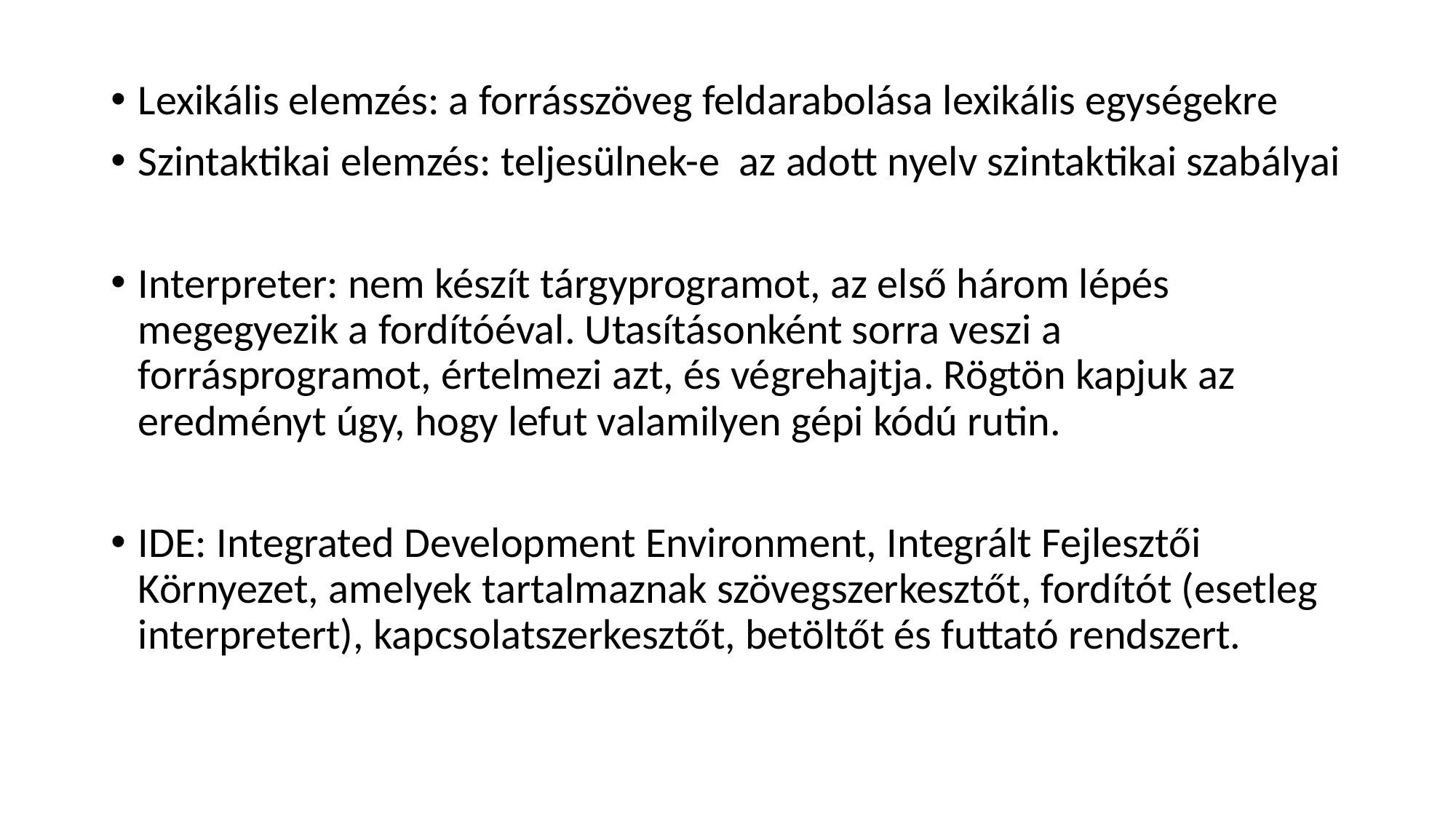

Lexikális elemzés: a forrásszöveg feldarabolása lexikális egységekre
Szintaktikai elemzés: teljesülnek-e  az adott nyelv szintaktikai szabályai

Interpreter: nem készít tárgyprogramot, az első három lépés megegyezik a fordítóéval. Utasításonként sorra veszi a forrásprogramot, értelmezi azt, és végrehajtja. Rögtön kapjuk az eredményt úgy, hogy lefut valamilyen gépi kódú rutin.

IDE: Integrated Development Environment, Integrált Fejlesztői Környezet, amelyek tartalmaznak szövegszerkesztőt, fordítót (esetleg interpretert), kapcsolatszerkesztőt, betöltőt és futtató rendszert.